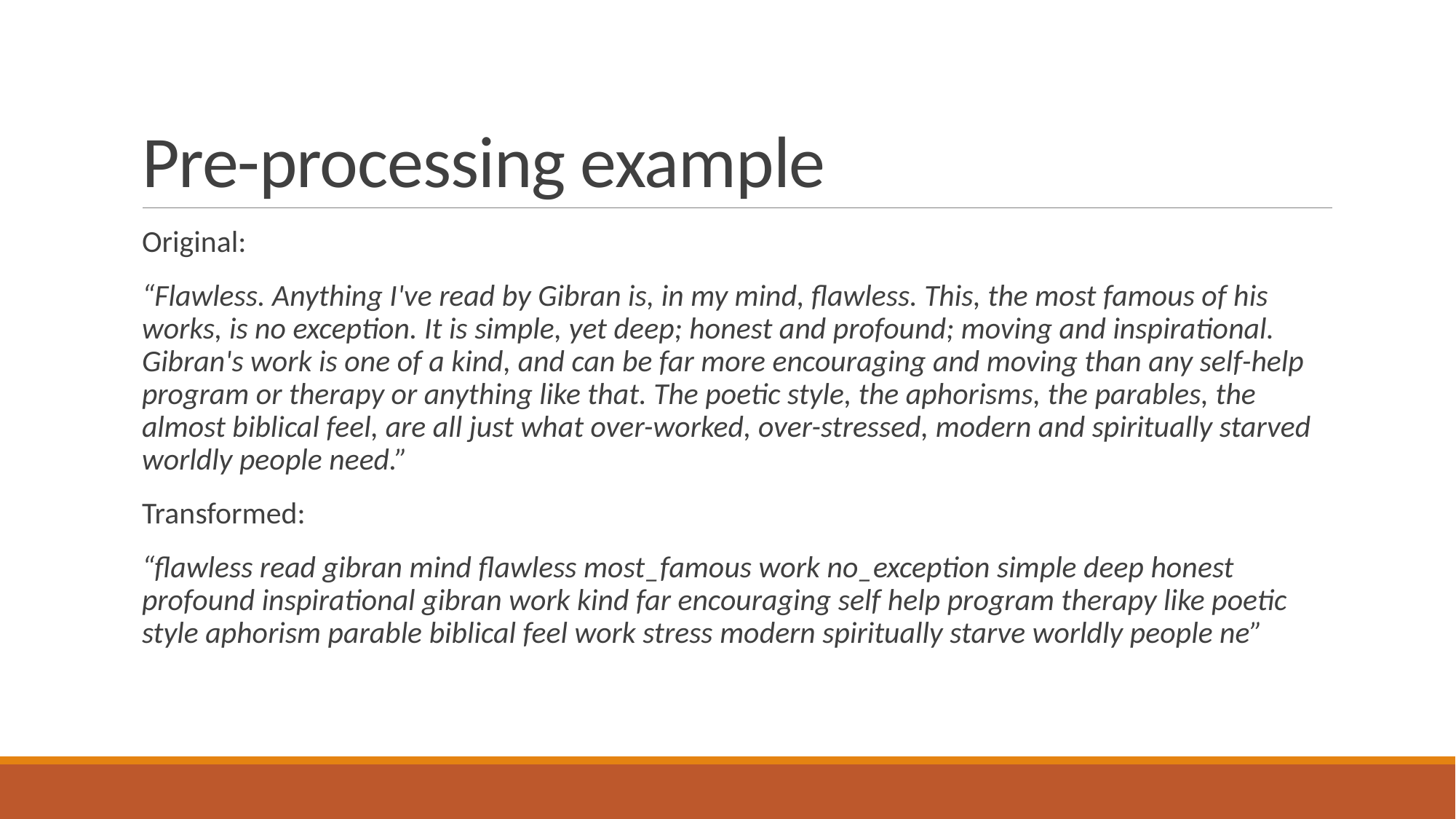

# Pre-processing example
Original:
“Flawless. Anything I've read by Gibran is, in my mind, flawless. This, the most famous of his works, is no exception. It is simple, yet deep; honest and profound; moving and inspirational. Gibran's work is one of a kind, and can be far more encouraging and moving than any self-help program or therapy or anything like that. The poetic style, the aphorisms, the parables, the almost biblical feel, are all just what over-worked, over-stressed, modern and spiritually starved worldly people need.”
Transformed:
“flawless read gibran mind flawless most_famous work no_exception simple deep honest profound inspirational gibran work kind far encouraging self help program therapy like poetic style aphorism parable biblical feel work stress modern spiritually starve worldly people ne”